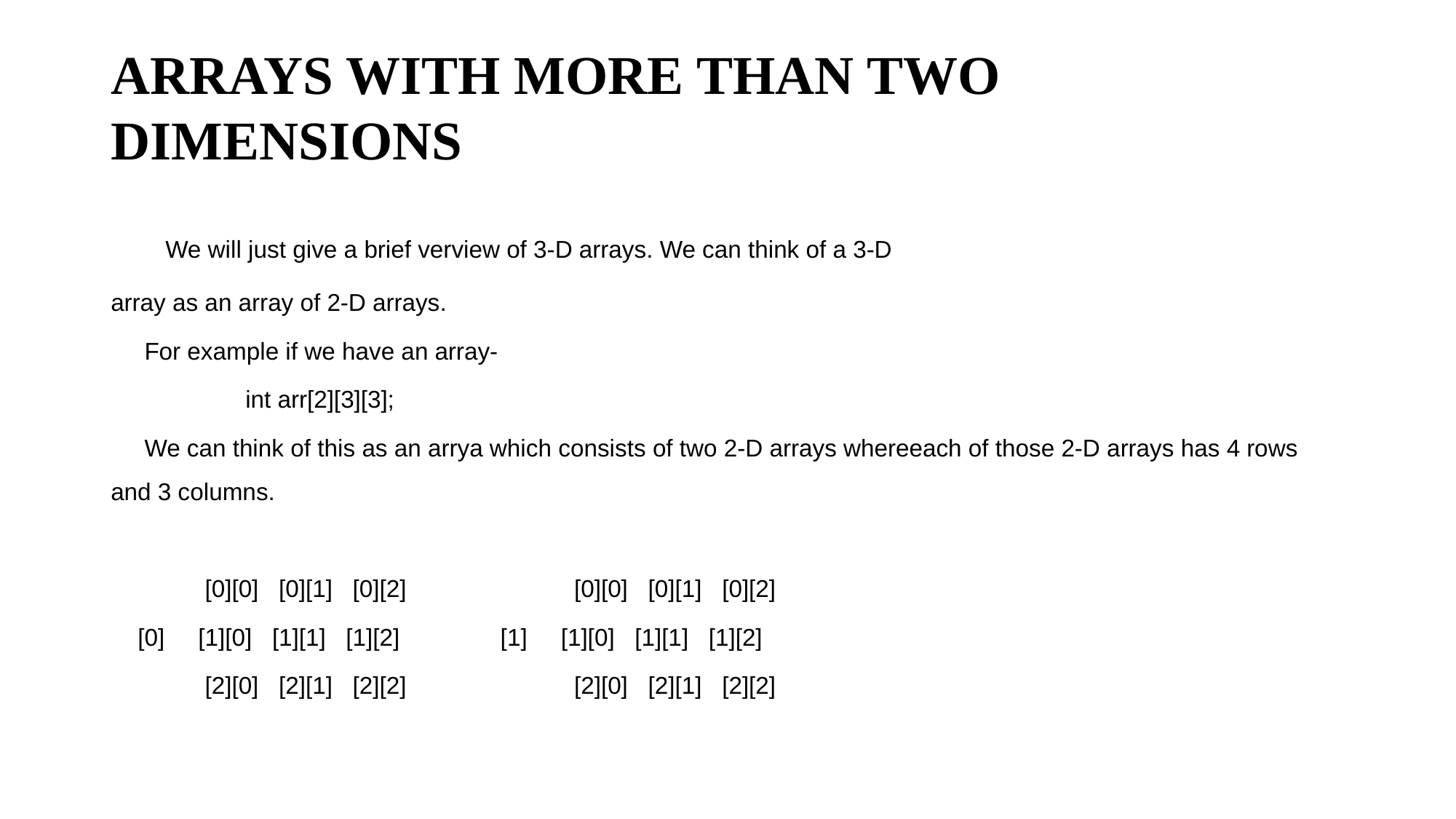

ARRAYS WITH MORE THAN TWO DIMENSIONS
     We will just give a brief verview of 3-D arrays. We can think of a 3-D
array as an array of 2-D arrays.
     For example if we have an array-
                    int arr[2][3][3];
     We can think of this as an arrya which consists of two 2-D arrays whereeach of those 2-D arrays has 4 rows and 3 columns.

              [0][0]   [0][1]   [0][2]                         [0][0]   [0][1]   [0][2]
    [0]     [1][0]   [1][1]   [1][2]               [1]     [1][0]   [1][1]   [1][2]
              [2][0]   [2][1]   [2][2]                         [2][0]   [2][1]   [2][2]